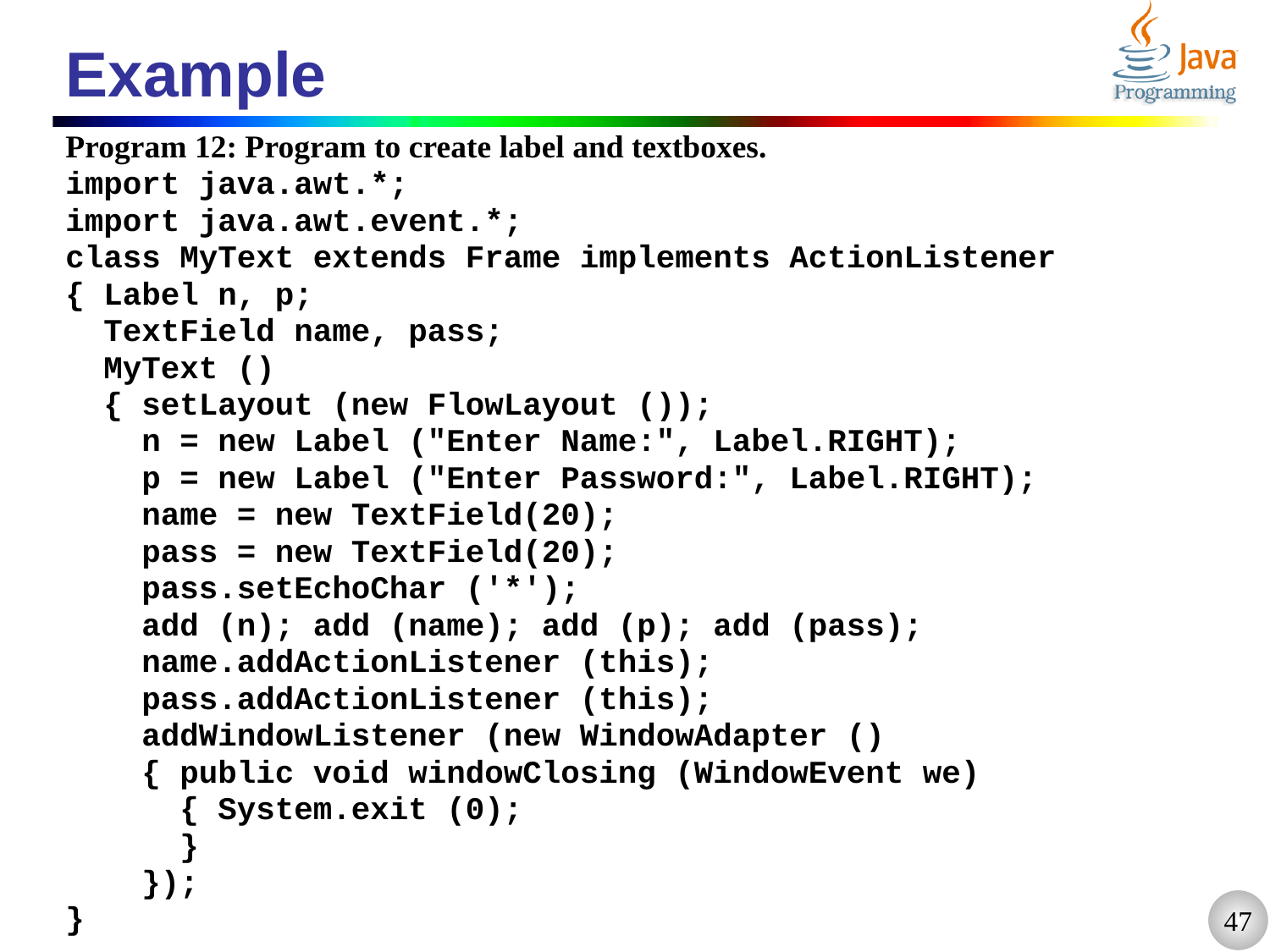

# Example
Program 12: Program to create label and textboxes.
import java.awt.*;
import java.awt.event.*;
class MyText extends Frame implements ActionListener
{ Label n, p;
  TextField name, pass;
  MyText ()
  { setLayout (new FlowLayout ());
    n = new Label ("Enter Name:", Label.RIGHT);
    p = new Label ("Enter Password:", Label.RIGHT);
    name = new TextField(20);
    pass = new TextField(20);
    pass.setEchoChar ('*');
    add (n); add (name); add (p); add (pass);
    name.addActionListener (this);
    pass.addActionListener (this);
    addWindowListener (new WindowAdapter ()
    { public void windowClosing (WindowEvent we)
      { System.exit (0);
      }
    });
}